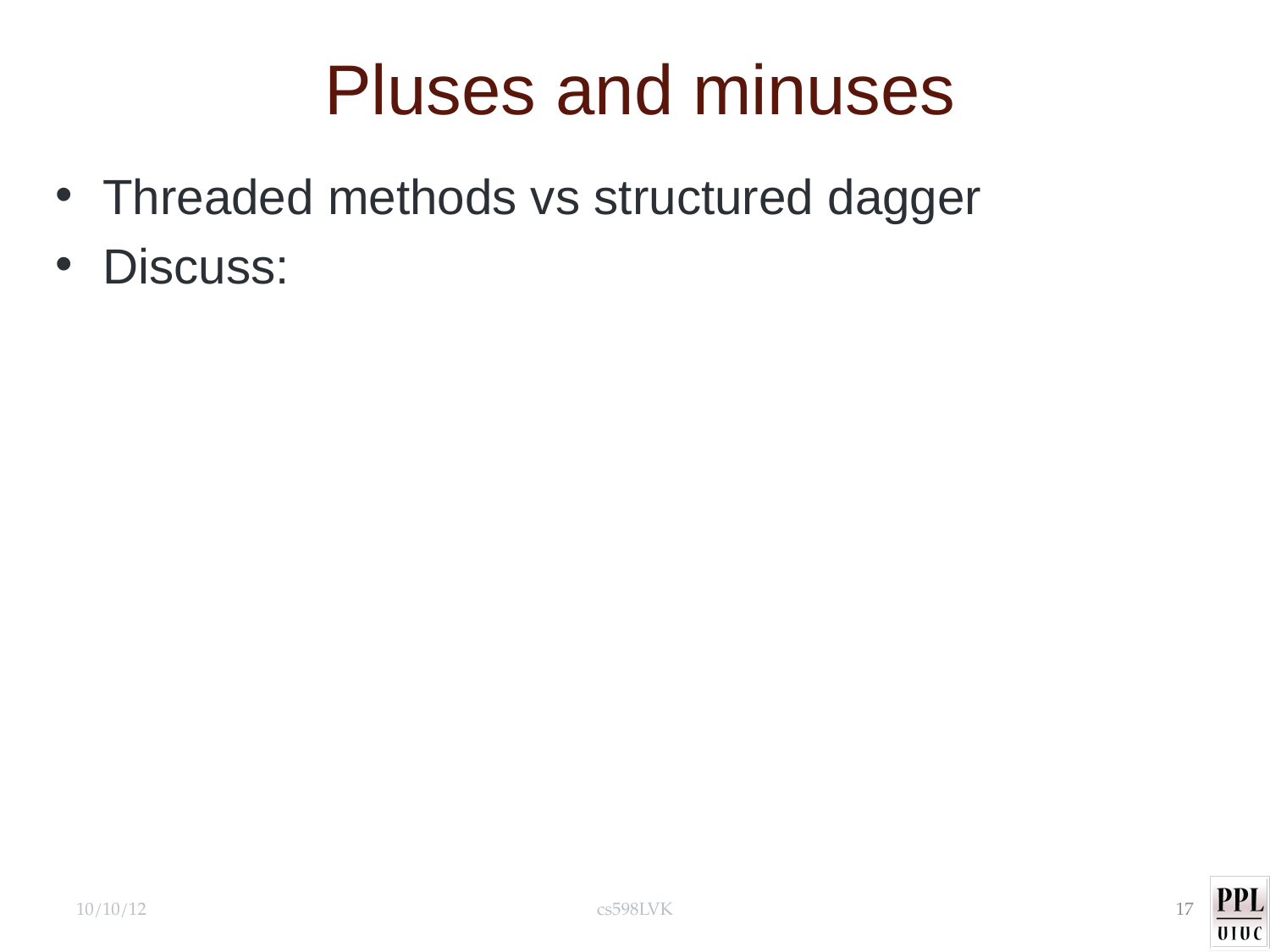

# Pluses and minuses
Threaded methods vs structured dagger
Discuss:

10/10/12
cs598LVK
17